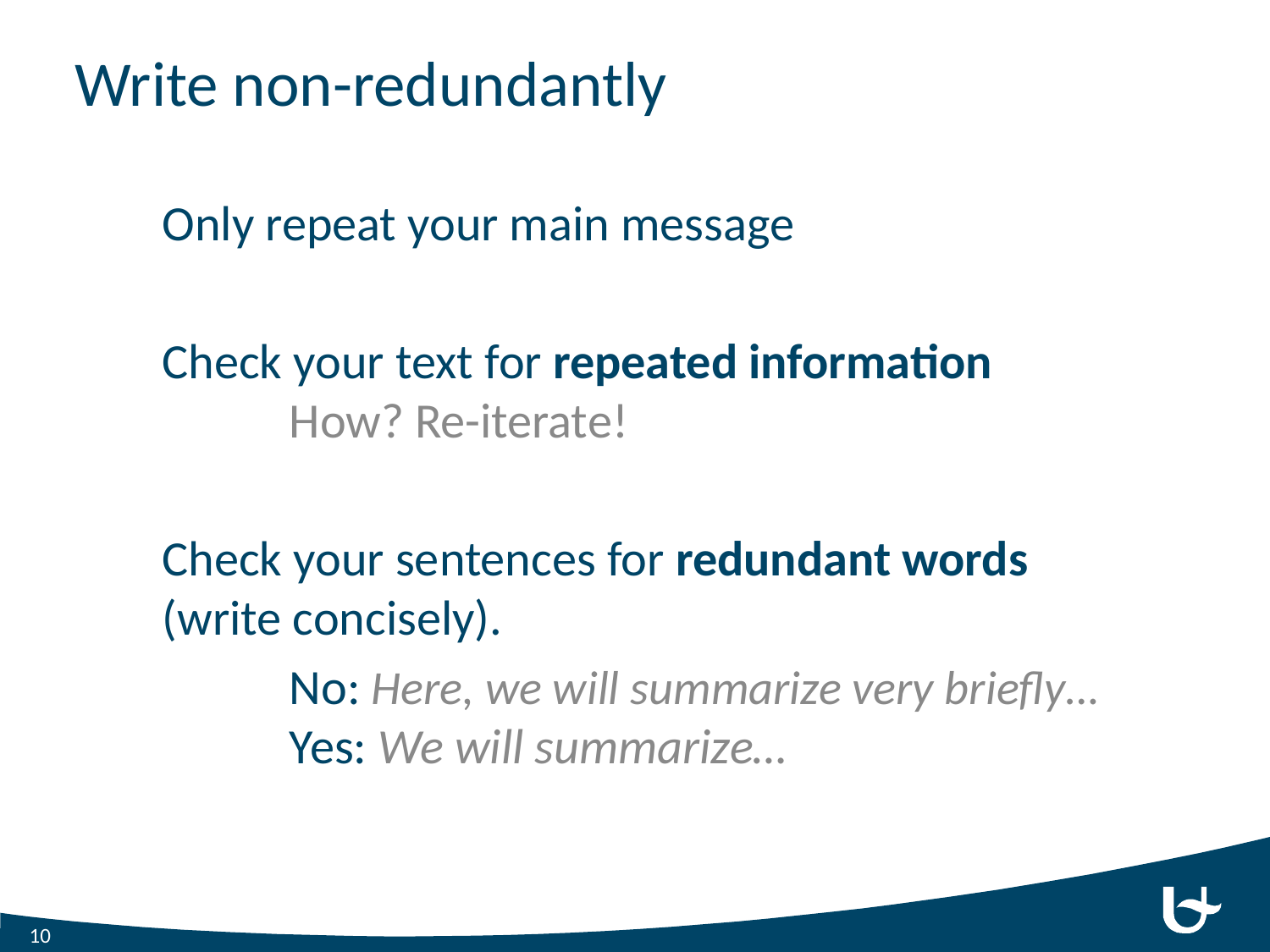

# Write non-redundantly
Only repeat your main message

Check your text for repeated information
	How? Re-iterate!

Check your sentences for redundant words (write concisely).
	No: Here, we will summarize very briefly…
	Yes: We will summarize…

10